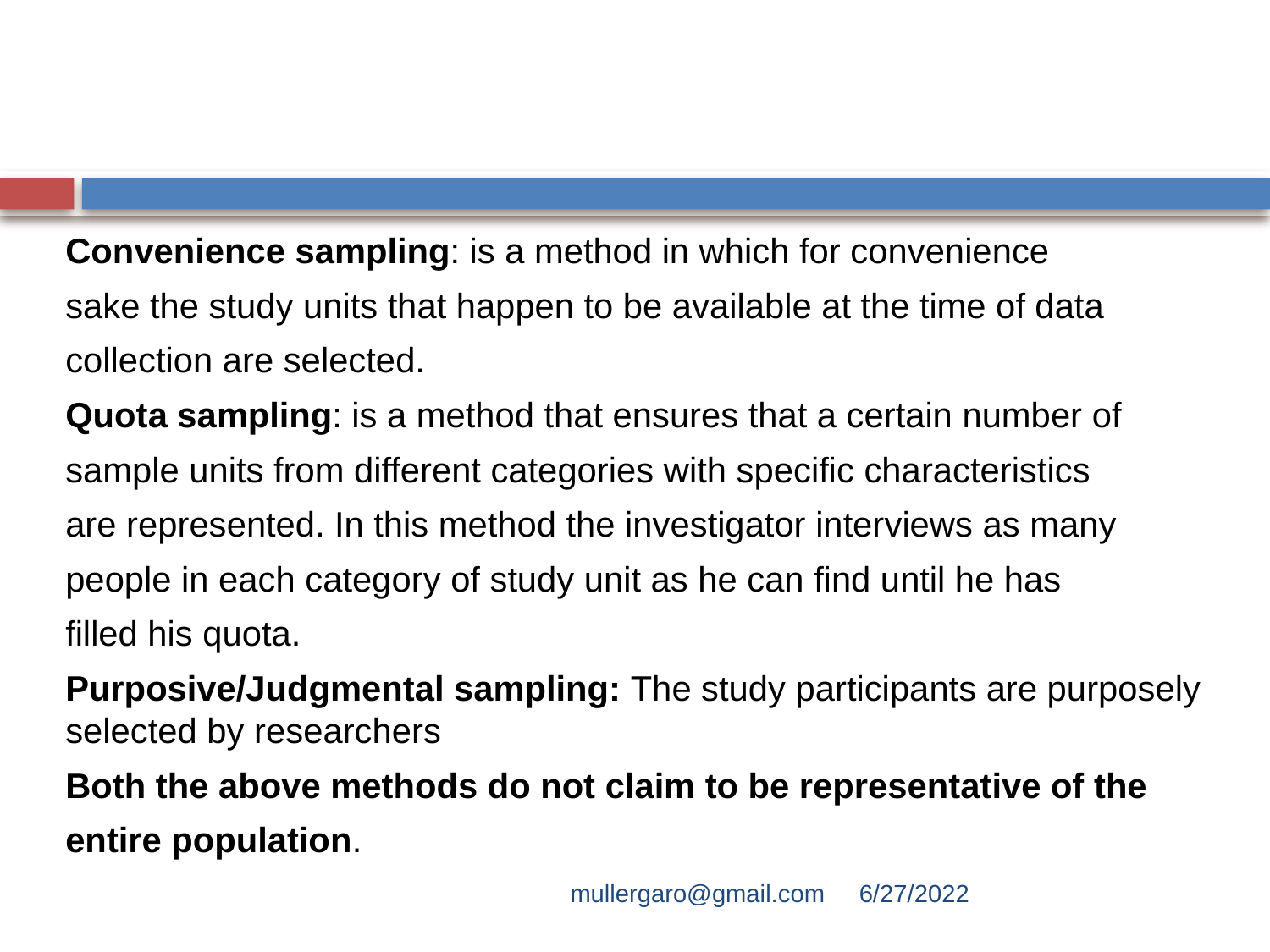

#
Convenience sampling: is a method in which for convenience
sake the study units that happen to be available at the time of data
collection are selected.
Quota sampling: is a method that ensures that a certain number of
sample units from different categories with specific characteristics
are represented. In this method the investigator interviews as many
people in each category of study unit as he can find until he has
filled his quota.
Purposive/Judgmental sampling: The study participants are purposely selected by researchers
Both the above methods do not claim to be representative of the
entire population.
mullergaro@gmail.com
6/27/2022